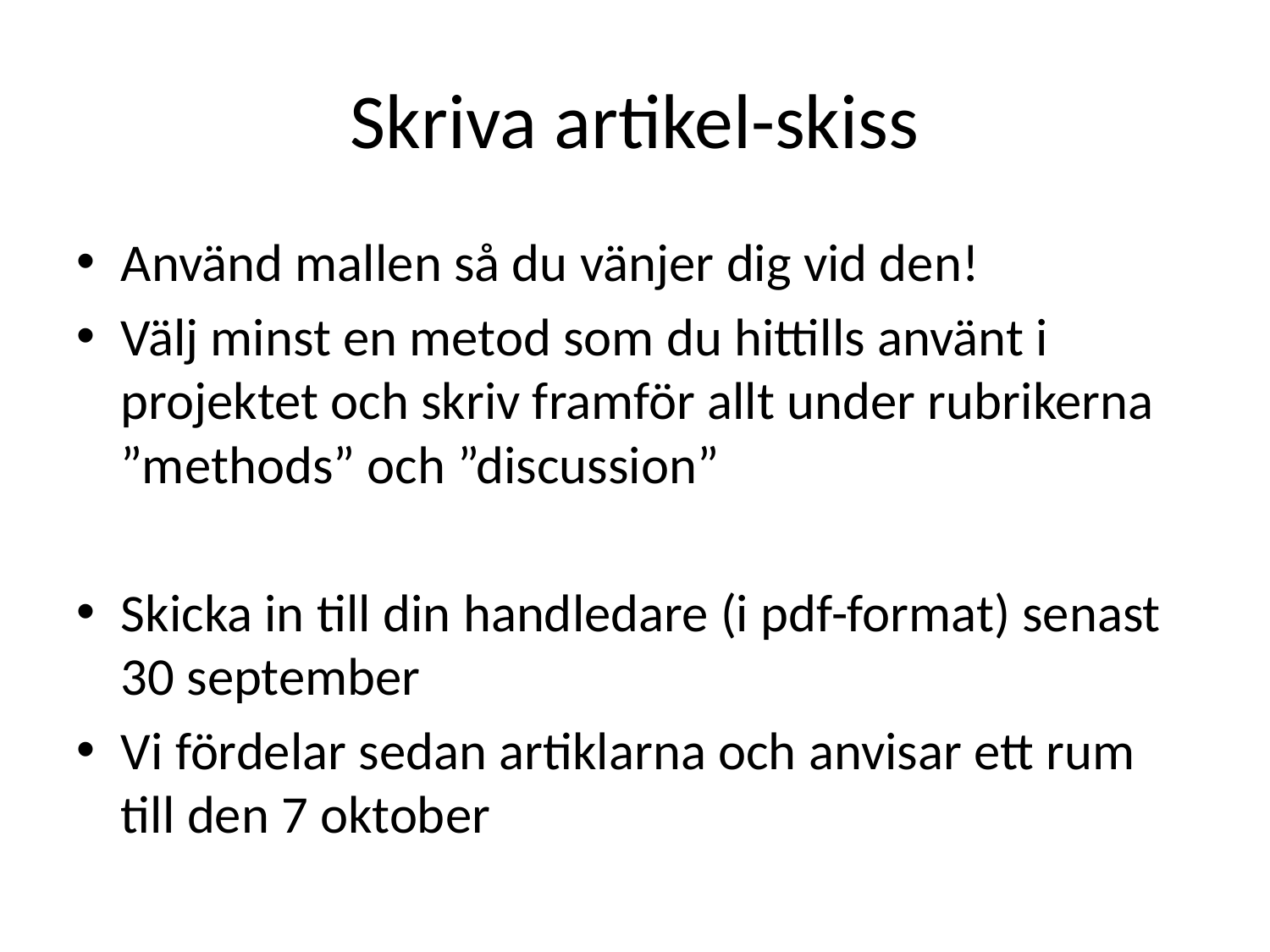

# Skriva artikel-skiss
Använd mallen så du vänjer dig vid den!
Välj minst en metod som du hittills använt i projektet och skriv framför allt under rubrikerna ”methods” och ”discussion”

Skicka in till din handledare (i pdf-format) senast 30 september
Vi fördelar sedan artiklarna och anvisar ett rum till den 7 oktober